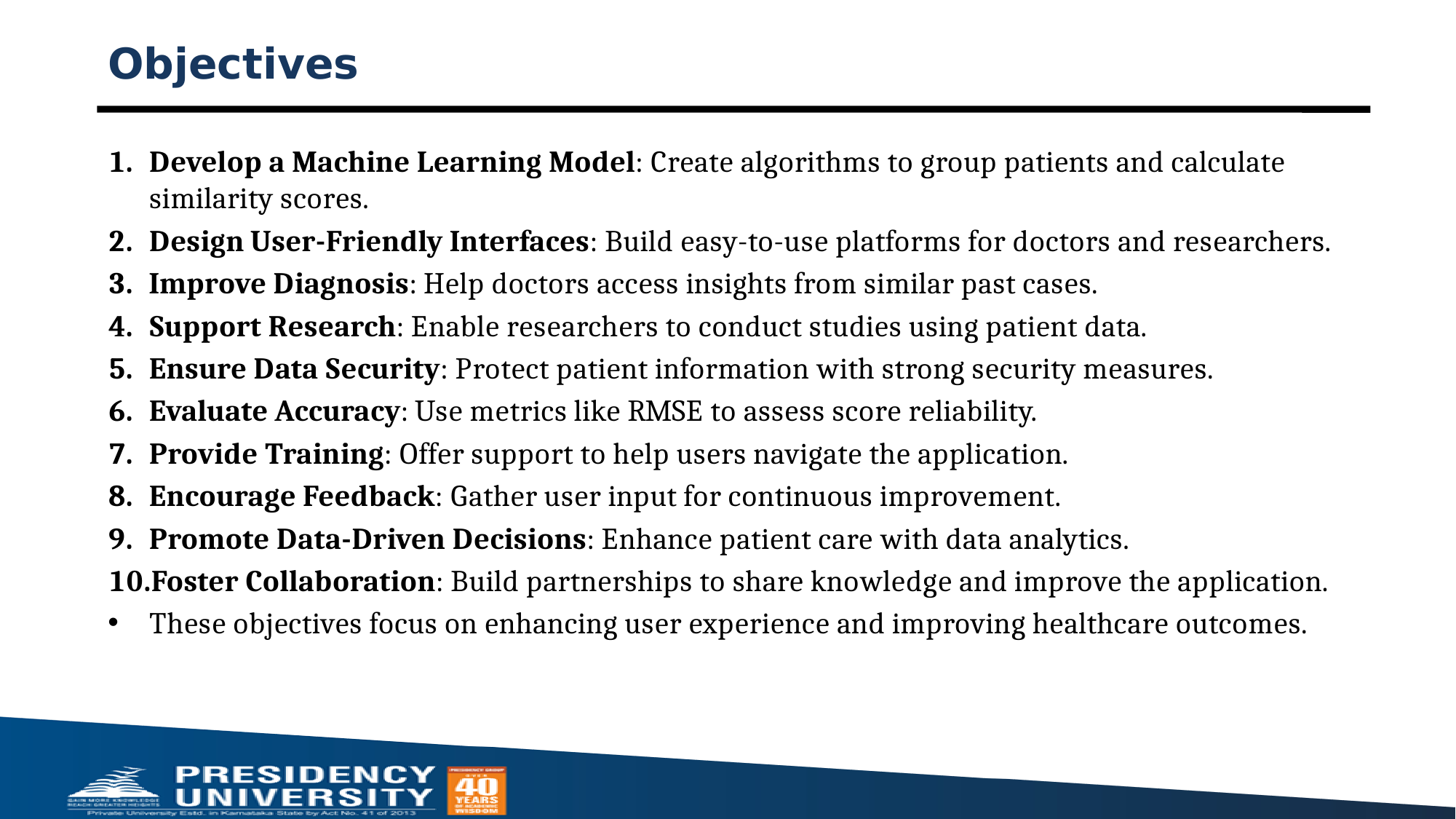

# Objectives
Develop a Machine Learning Model: Create algorithms to group patients and calculate similarity scores.
Design User-Friendly Interfaces: Build easy-to-use platforms for doctors and researchers.
Improve Diagnosis: Help doctors access insights from similar past cases.
Support Research: Enable researchers to conduct studies using patient data.
Ensure Data Security: Protect patient information with strong security measures.
Evaluate Accuracy: Use metrics like RMSE to assess score reliability.
Provide Training: Offer support to help users navigate the application.
Encourage Feedback: Gather user input for continuous improvement.
Promote Data-Driven Decisions: Enhance patient care with data analytics.
Foster Collaboration: Build partnerships to share knowledge and improve the application.
These objectives focus on enhancing user experience and improving healthcare outcomes.